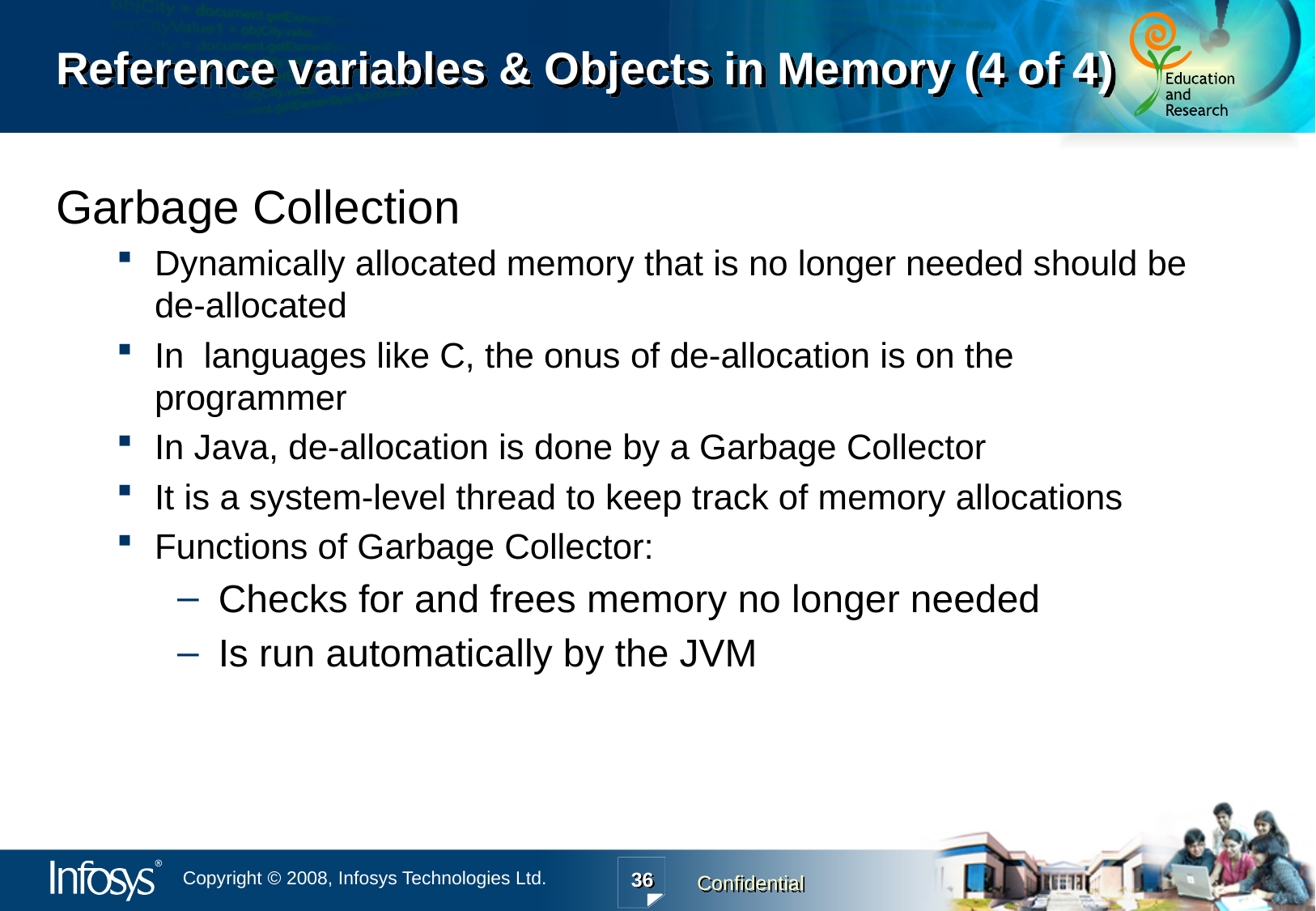

# Reference variables & Objects in Memory (4 of 4)
Garbage Collection
Dynamically allocated memory that is no longer needed should be de-allocated
In  languages like C, the onus of de-allocation is on the programmer
In Java, de-allocation is done by a Garbage Collector
It is a system-level thread to keep track of memory allocations
Functions of Garbage Collector:
 Checks for and frees memory no longer needed
 Is run automatically by the JVM

36